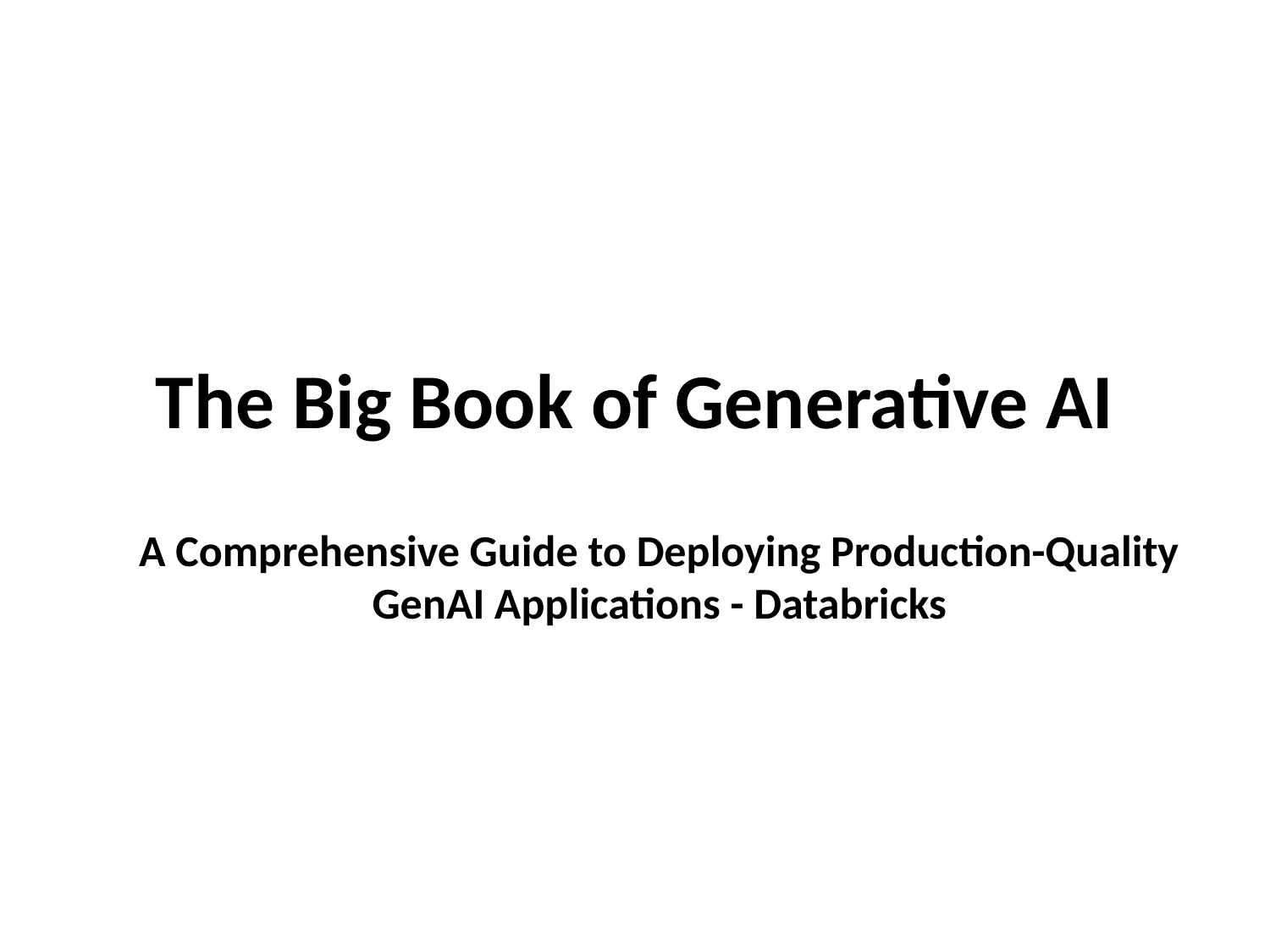

# The Big Book of Generative AI
A Comprehensive Guide to Deploying Production-Quality GenAI Applications - Databricks